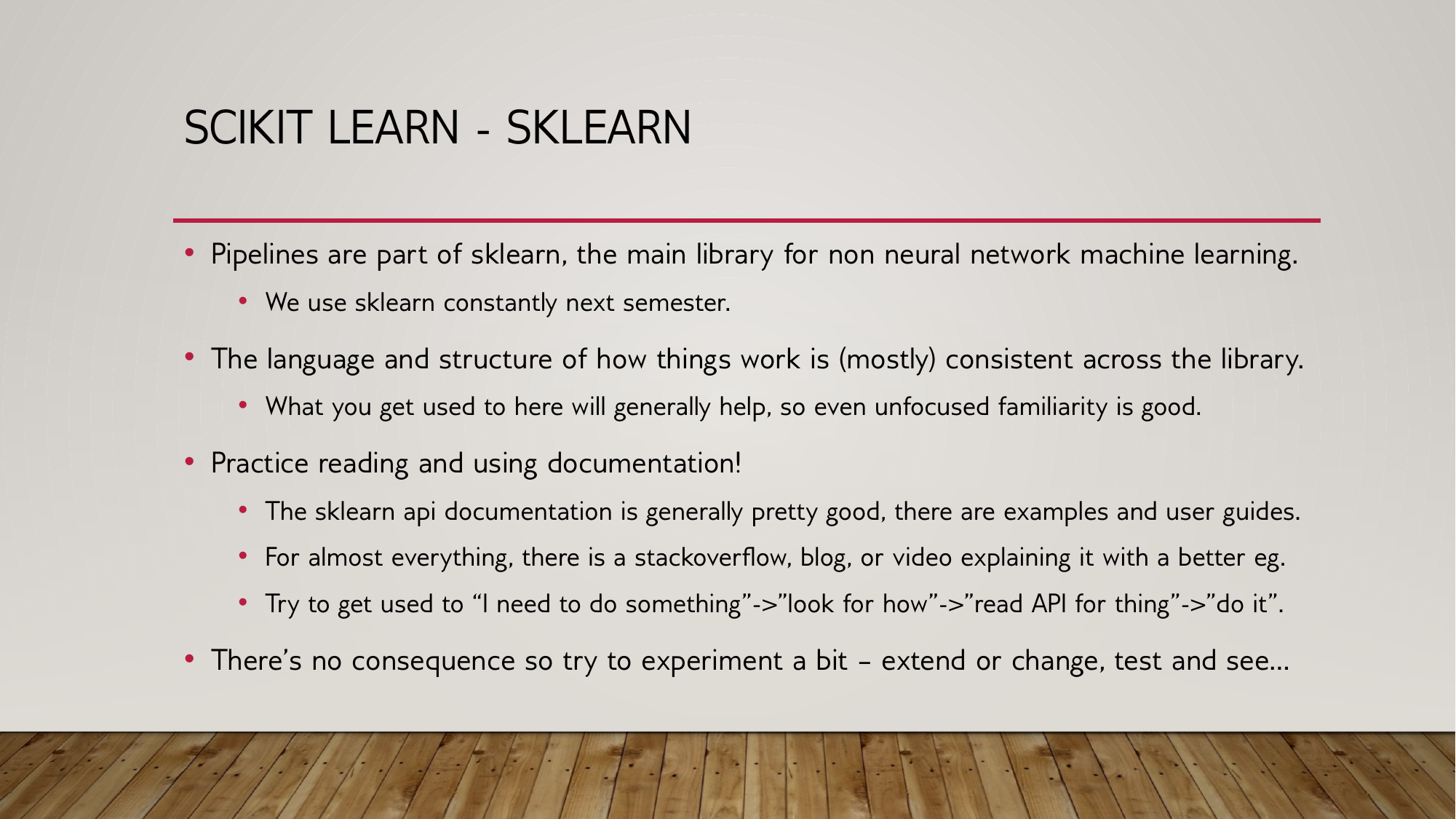

# Scikit Learn - Sklearn
Pipelines are part of sklearn, the main library for non neural network machine learning.
We use sklearn constantly next semester.
The language and structure of how things work is (mostly) consistent across the library.
What you get used to here will generally help, so even unfocused familiarity is good.
Practice reading and using documentation!
The sklearn api documentation is generally pretty good, there are examples and user guides.
For almost everything, there is a stackoverflow, blog, or video explaining it with a better eg.
Try to get used to “I need to do something”->”look for how”->”read API for thing”->”do it”.
There’s no consequence so try to experiment a bit – extend or change, test and see…